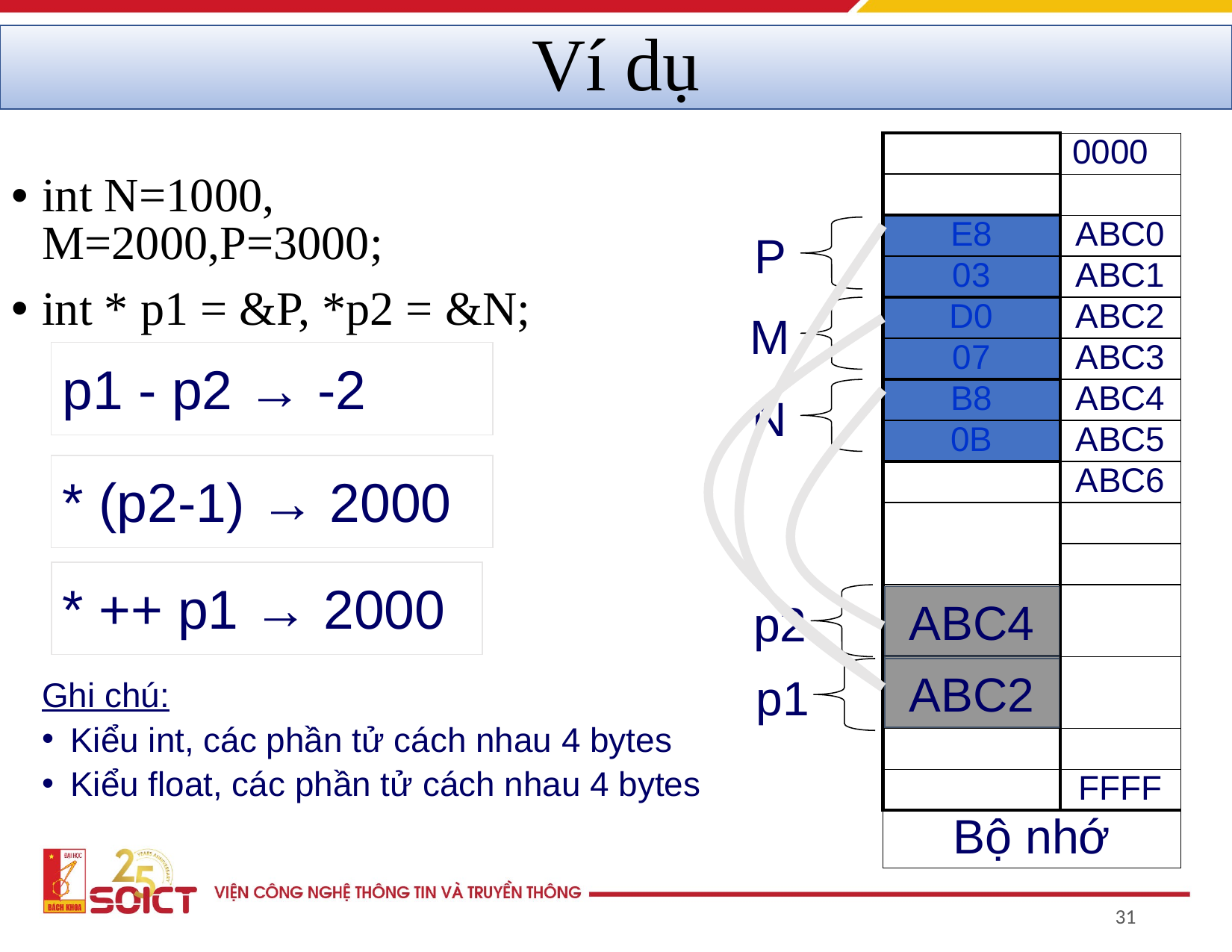

# Ví dụ

|  | 0000 |
| --- | --- |
|  |  |
|  | ABC0 |
|  | ABC1 |
|  | ABC2 |
|  | ABC3 |
|  | ABC4 |
|  | ABC5 |
|  | ABC6 |
|  |  |
|  |  |
|  |  |
|  |  |
|  |  |
|  | FFFF |
| Bộ nhớ |  |
int N=1000, M=2000,P=3000;
int * p1 = &P, *p2 = &N;
| E8 |
| --- |
| 03 |

P

M
| D0 |
| --- |
| 07 |

p1 - p2 → -2

N
| B8 |
| --- |
| 0B |

* (p2-1) → 2000
* ++ p1 → 2000

p2
ABC4
ABC0

p1
ABC2
Ghi chú:
Kiểu int, các phần tử cách nhau 4 bytes
Kiểu float, các phần tử cách nhau 4 bytes
31